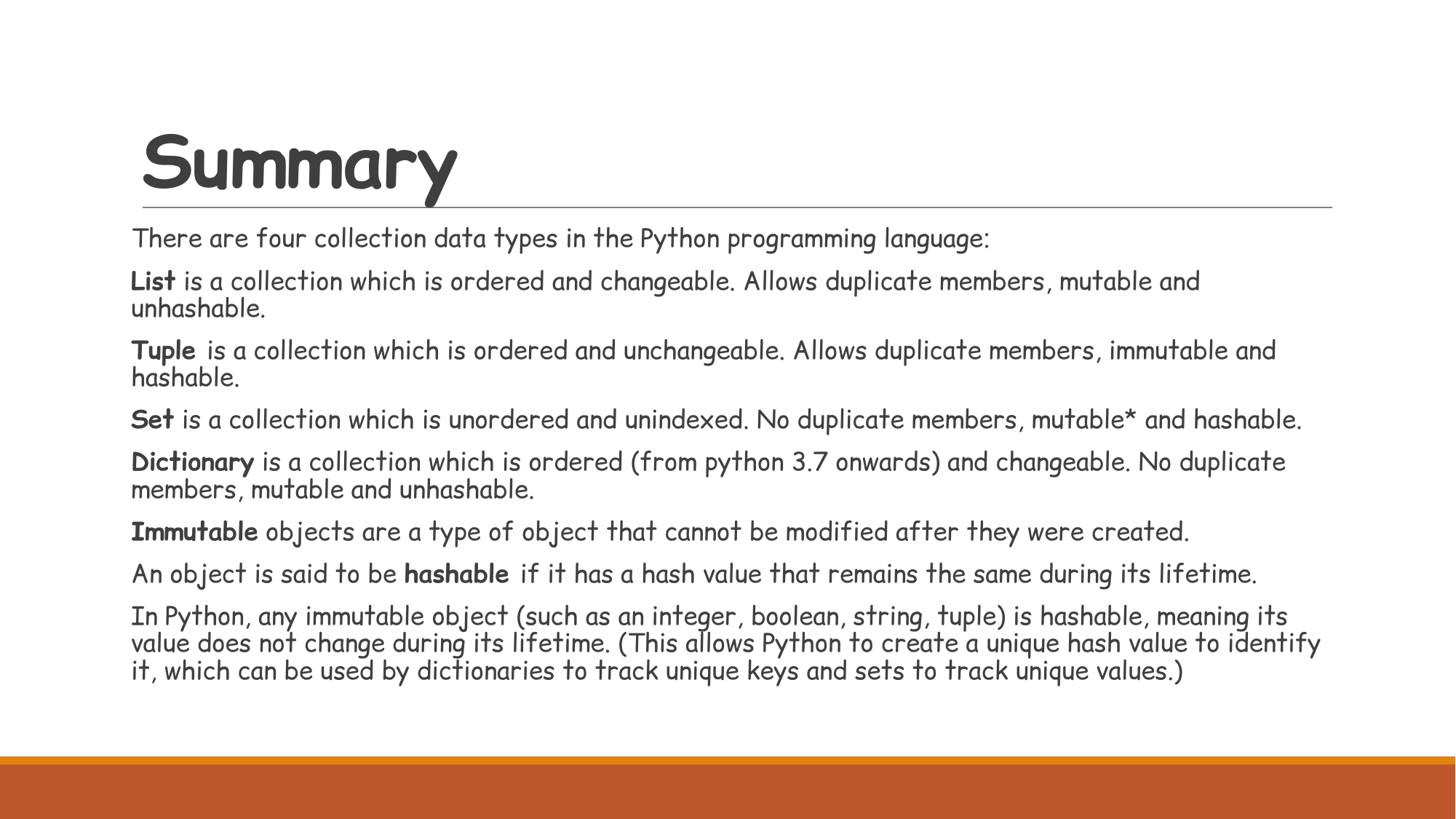

# Summary
There are four collection data types in the Python programming language:
List is a collection which is ordered and changeable. Allows duplicate members, mutable and unhashable.
Tuple is a collection which is ordered and unchangeable. Allows duplicate members, immutable and hashable.
Set is a collection which is unordered and unindexed. No duplicate members, mutable* and hashable.
Dictionary is a collection which is ordered (from python 3.7 onwards) and changeable. No duplicate members, mutable and unhashable.
Immutable objects are a type of object that cannot be modified after they were created.
An object is said to be hashable if it has a hash value that remains the same during its lifetime.
In Python, any immutable object (such as an integer, boolean, string, tuple) is hashable, meaning its value does not change during its lifetime. (This allows Python to create a unique hash value to identify it, which can be used by dictionaries to track unique keys and sets to track unique values.)